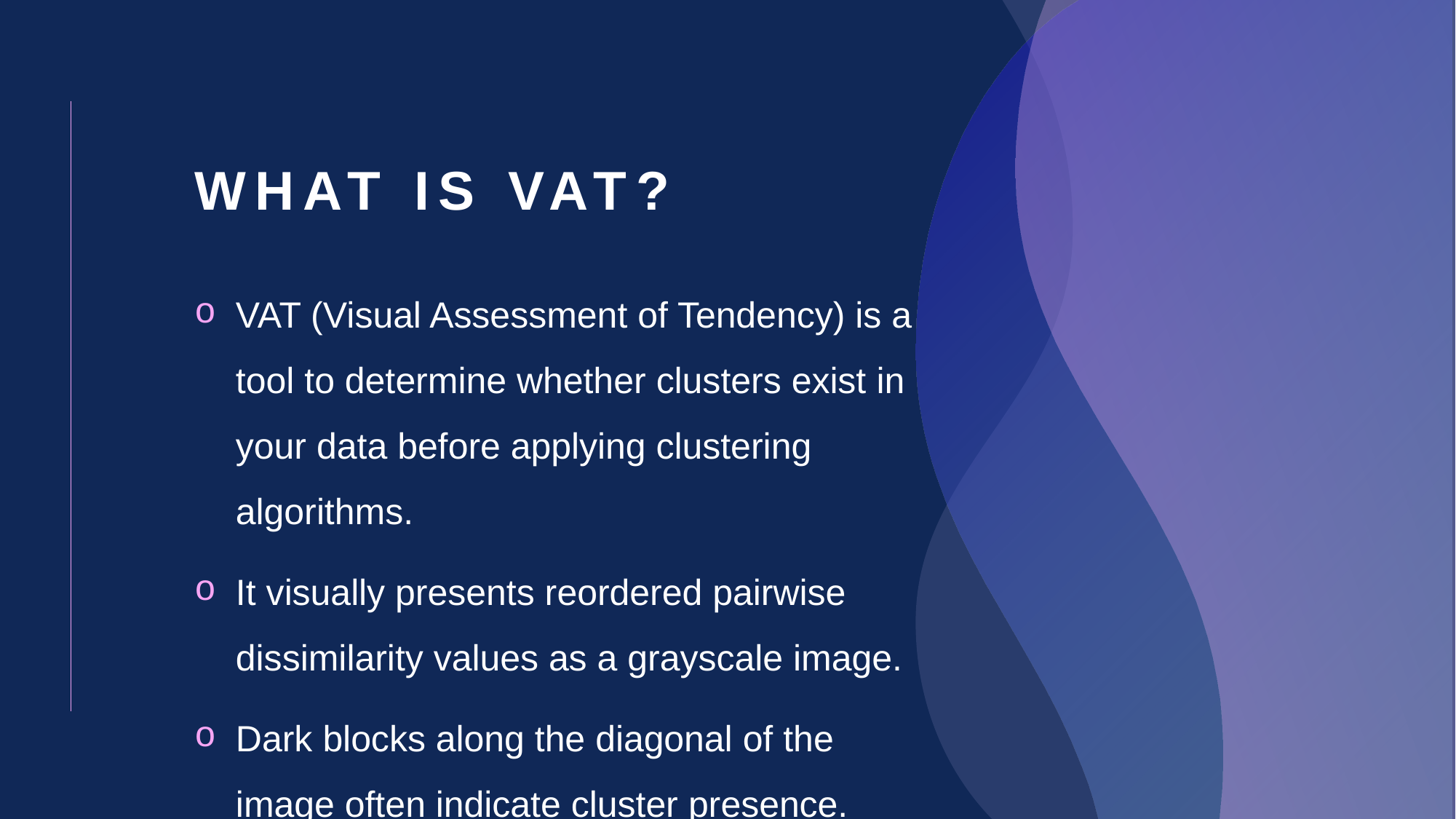

# What is VAT?
VAT (Visual Assessment of Tendency) is a tool to determine whether clusters exist in your data before applying clustering algorithms.
It visually presents reordered pairwise dissimilarity values as a grayscale image.
Dark blocks along the diagonal of the image often indicate cluster presence.